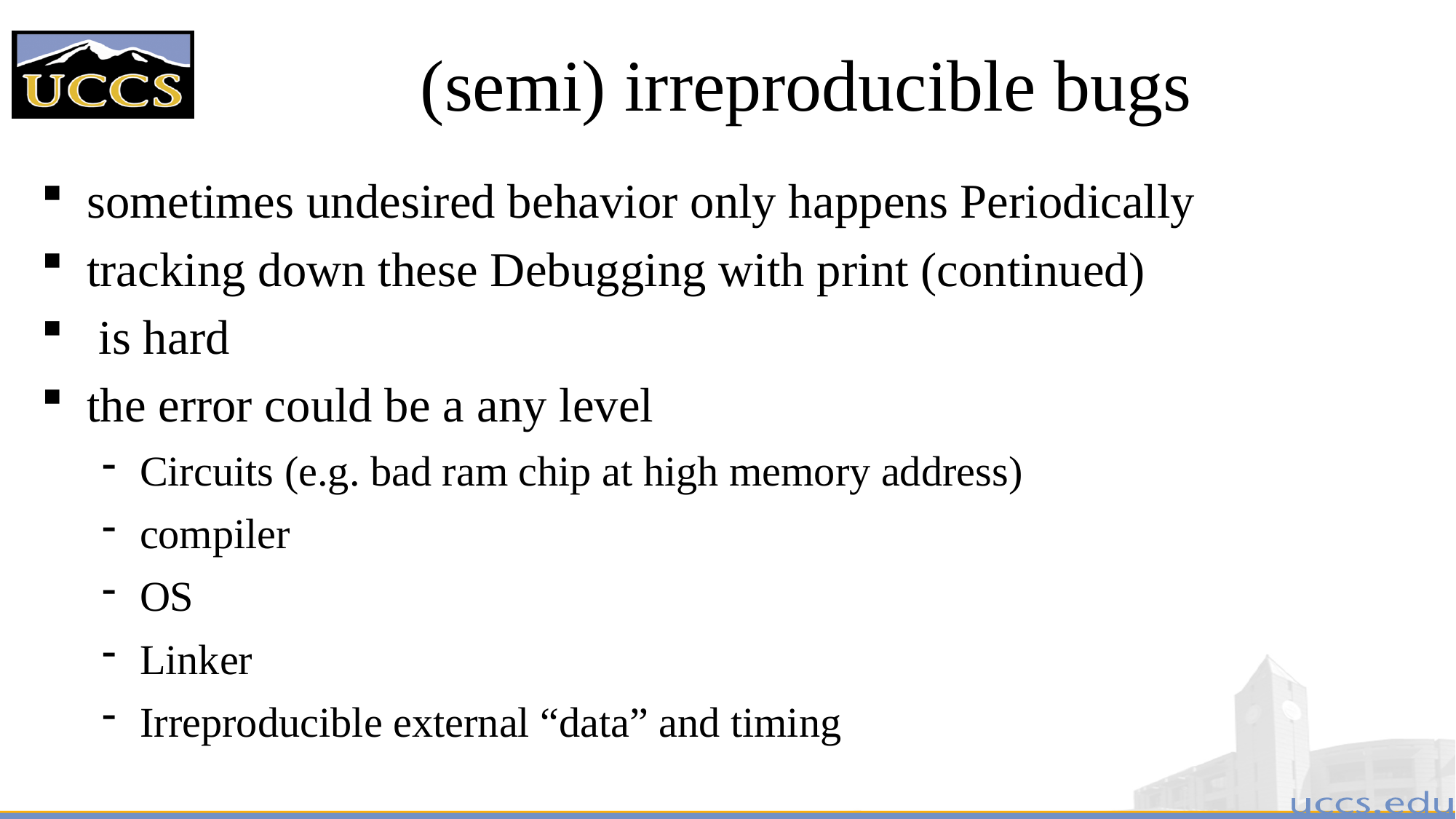

# (semi) irreproducible bugs
sometimes undesired behavior only happens Periodically
tracking down these Debugging with print (continued)
 is hard
the error could be a any level
Circuits (e.g. bad ram chip at high memory address)
compiler
OS
Linker
Irreproducible external “data” and timing